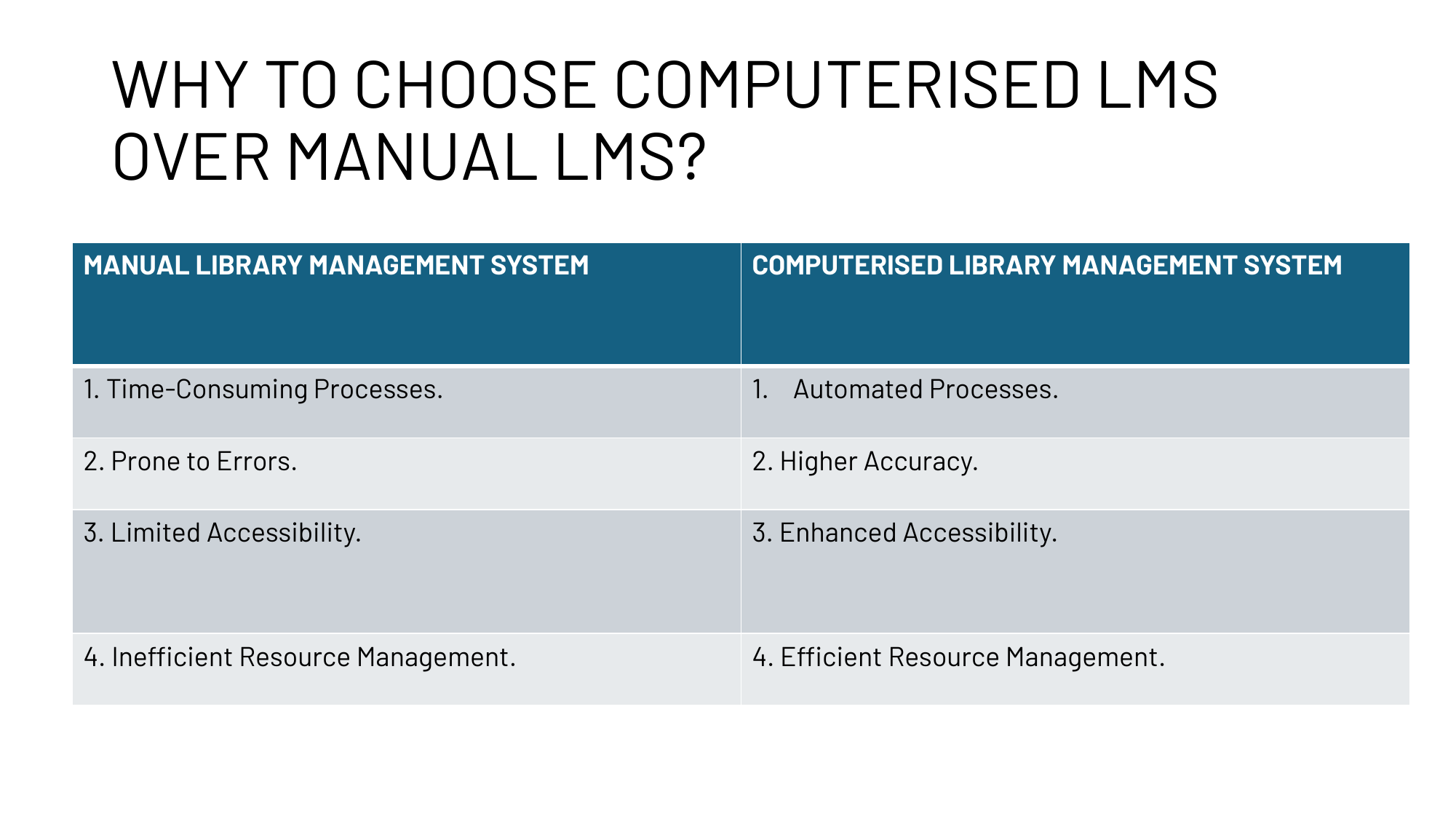

# WHY TO CHOOSE COMPUTERISED LMS OVER MANUAL LMS?
| MANUAL LIBRARY MANAGEMENT SYSTEM | COMPUTERISED LIBRARY MANAGEMENT SYSTEM |
| --- | --- |
| 1. Time-Consuming Processes. | Automated Processes. |
| 2. Prone to Errors. | 2. Higher Accuracy. |
| 3. Limited Accessibility. | 3. Enhanced Accessibility. |
| 4. Inefficient Resource Management. | 4. Efficient Resource Management. |